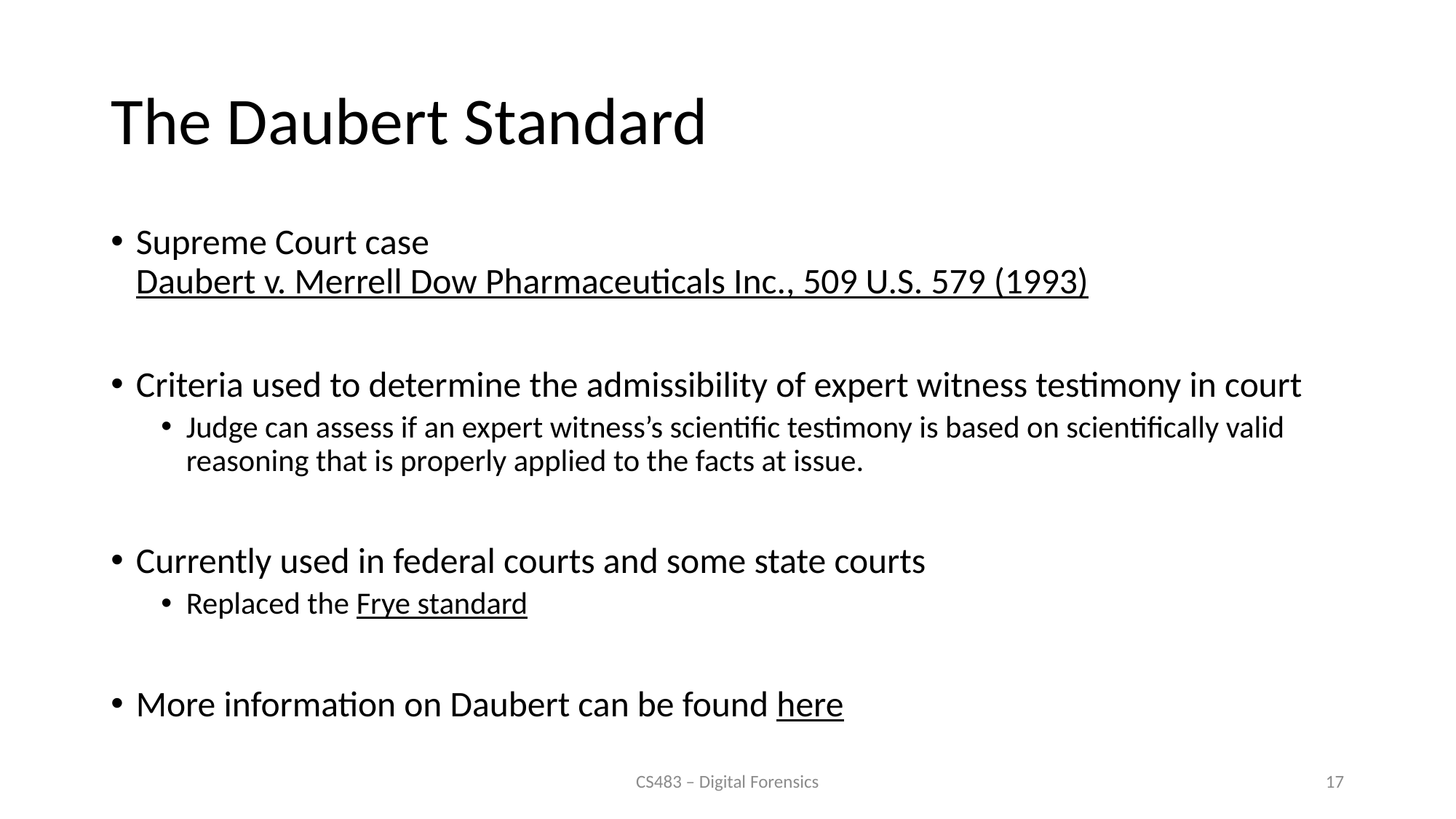

# The Daubert Standard
Supreme Court case Daubert v. Merrell Dow Pharmaceuticals Inc., 509 U.S. 579 (1993)

Criteria used to determine the admissibility of expert witness testimony in court
Judge can assess if an expert witness’s scientific testimony is based on scientifically valid reasoning that is properly applied to the facts at issue.

Currently used in federal courts and some state courts
Replaced the Frye standard

More information on Daubert can be found here
CS483 – Digital Forensics
17